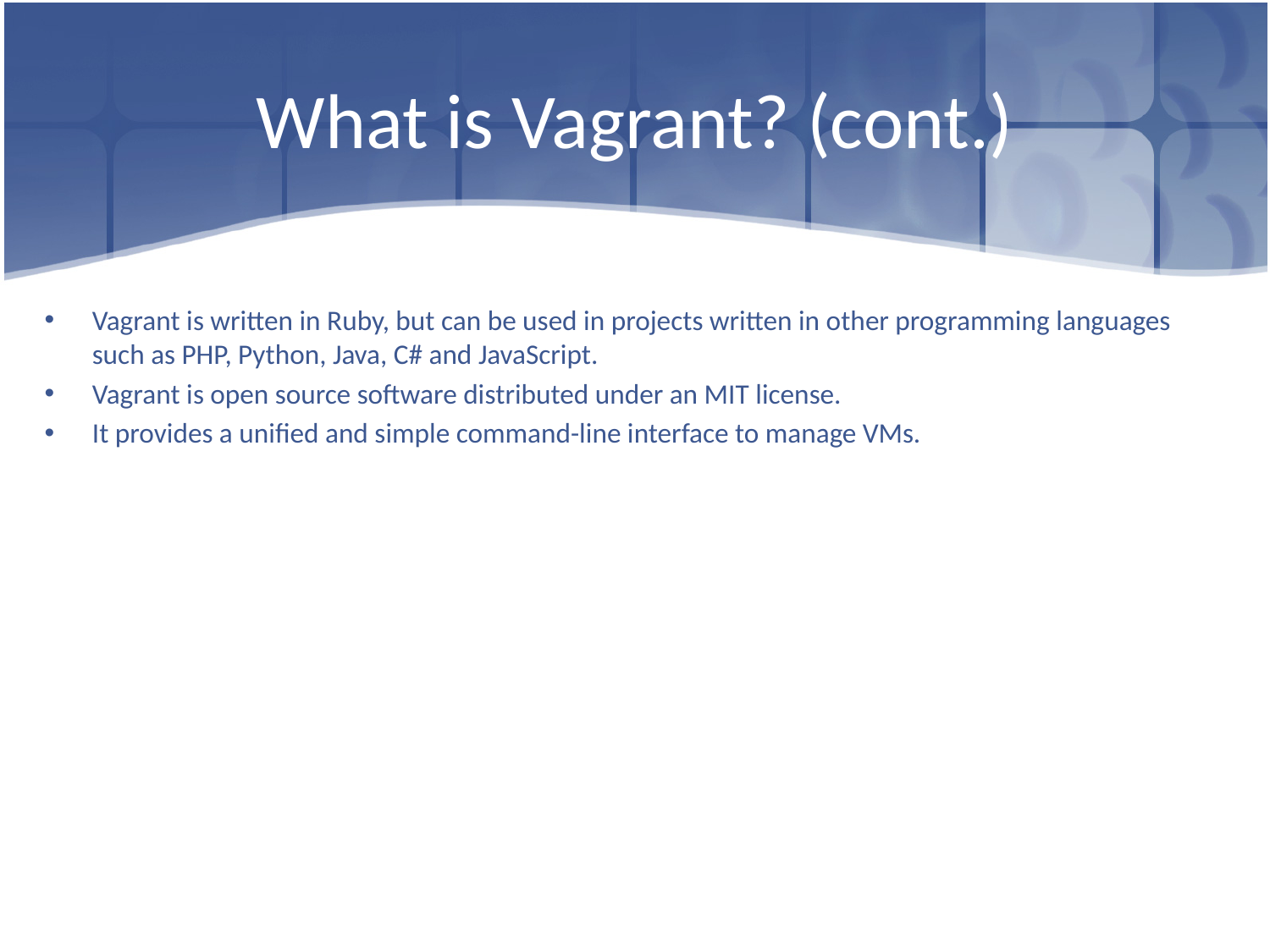

# What is Vagrant? (cont.)
Vagrant is written in Ruby, but can be used in projects written in other programming languages such as PHP, Python, Java, C# and JavaScript.
Vagrant is open source software distributed under an MIT license.
It provides a unified and simple command-line interface to manage VMs.